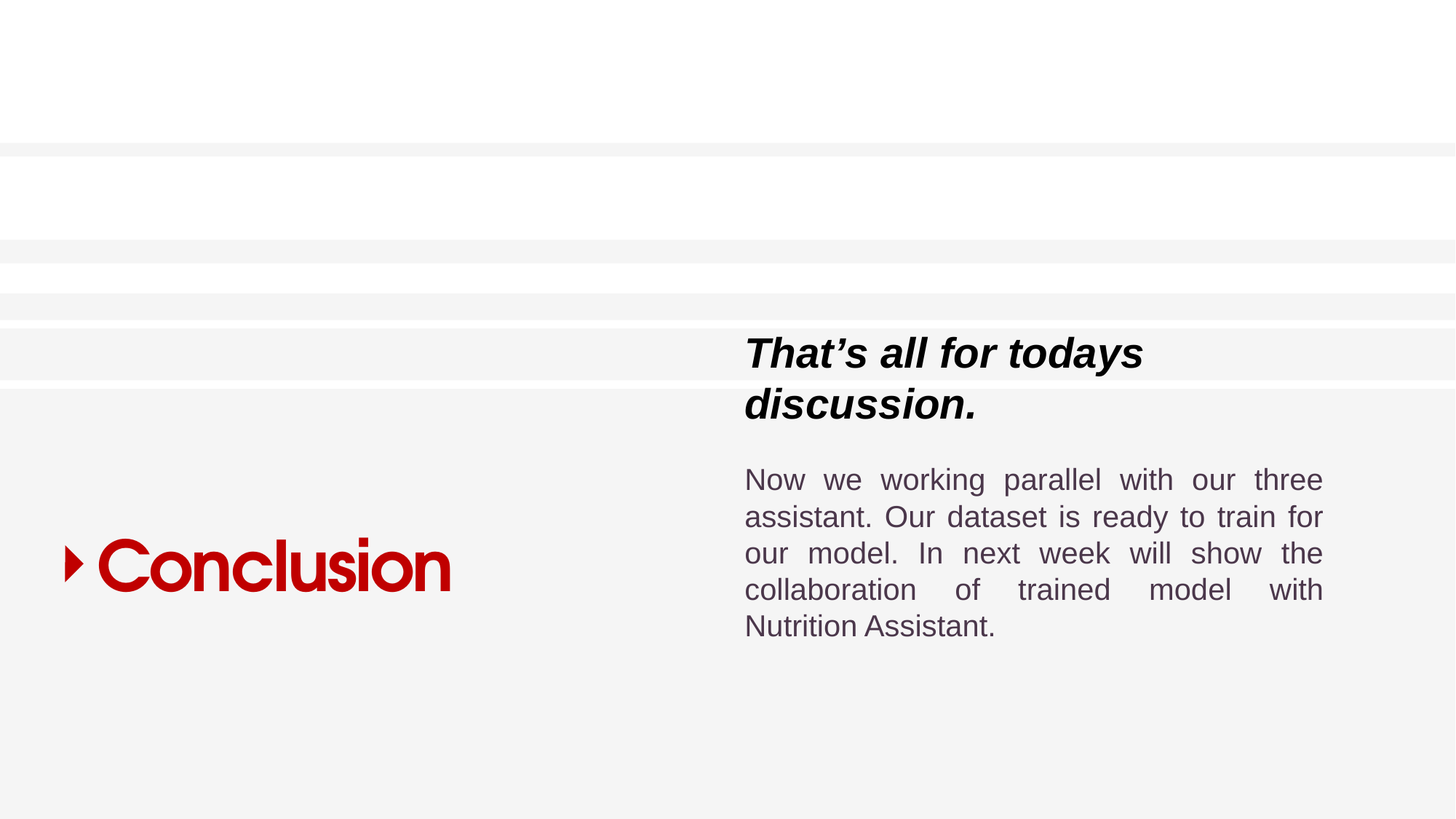

That’s all for todays discussion.

Now we working parallel with our three assistant. Our dataset is ready to train for our model. In next week will show the collaboration of trained model with Nutrition Assistant.
# Conclusion